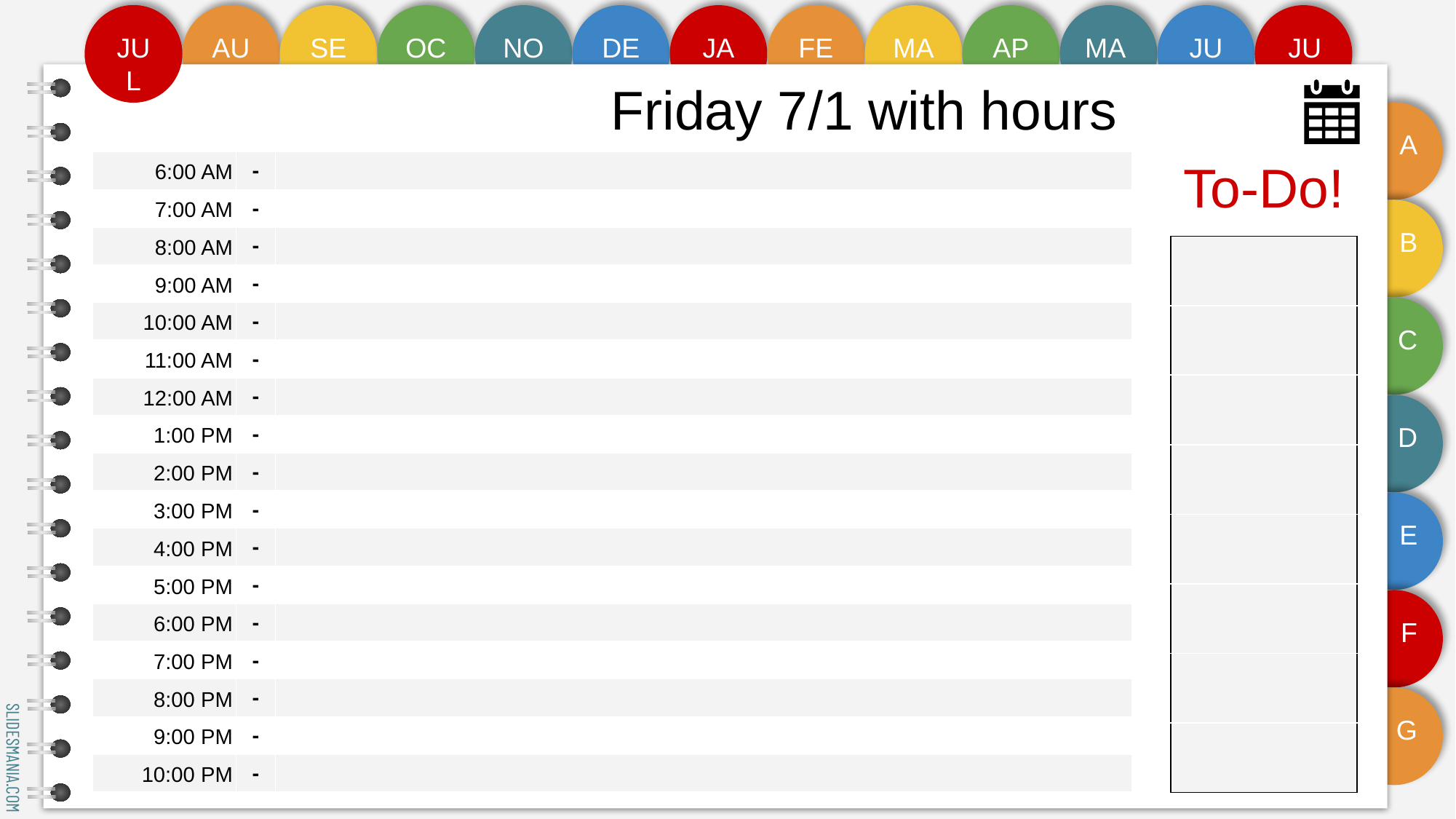

# Friday 7/1 with hours

To-Do!
| 6:00 AM | - |  |
| --- | --- | --- |
| 7:00 AM | - |  |
| 8:00 AM | - |  |
| 9:00 AM | - |  |
| 10:00 AM | - |  |
| 11:00 AM | - |  |
| 12:00 AM | - |  |
| 1:00 PM | - |  |
| 2:00 PM | - |  |
| 3:00 PM | - |  |
| 4:00 PM | - |  |
| 5:00 PM | - |  |
| 6:00 PM | - |  |
| 7:00 PM | - |  |
| 8:00 PM | - |  |
| 9:00 PM | - |  |
| 10:00 PM | - |  |

|  |
| --- |
|  |
|  |
|  |
|  |
|  |
|  |
|  |